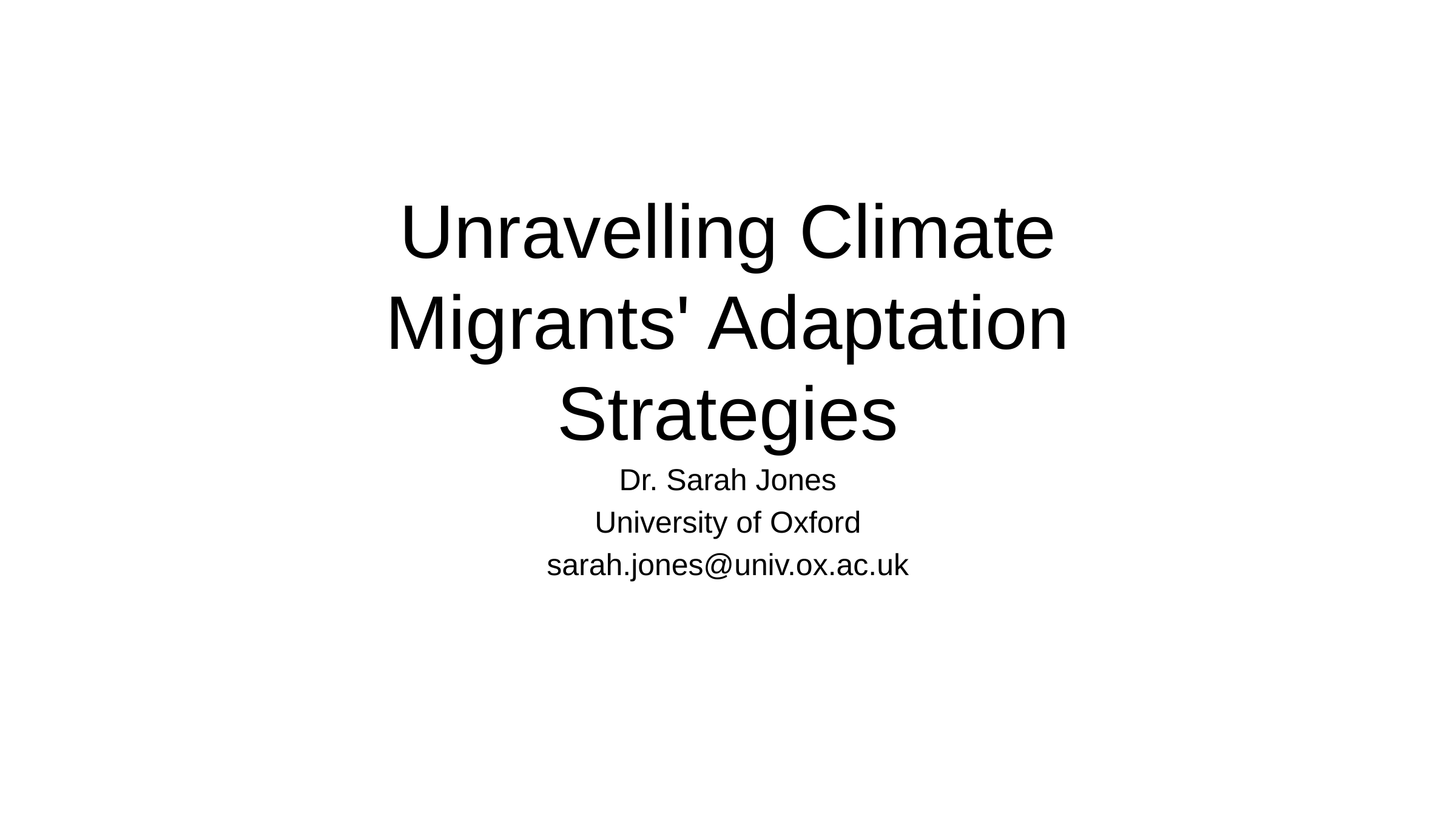

# Unravelling Climate Migrants' Adaptation Strategies
Dr. Sarah Jones
University of Oxford
sarah.jones@univ.ox.ac.uk